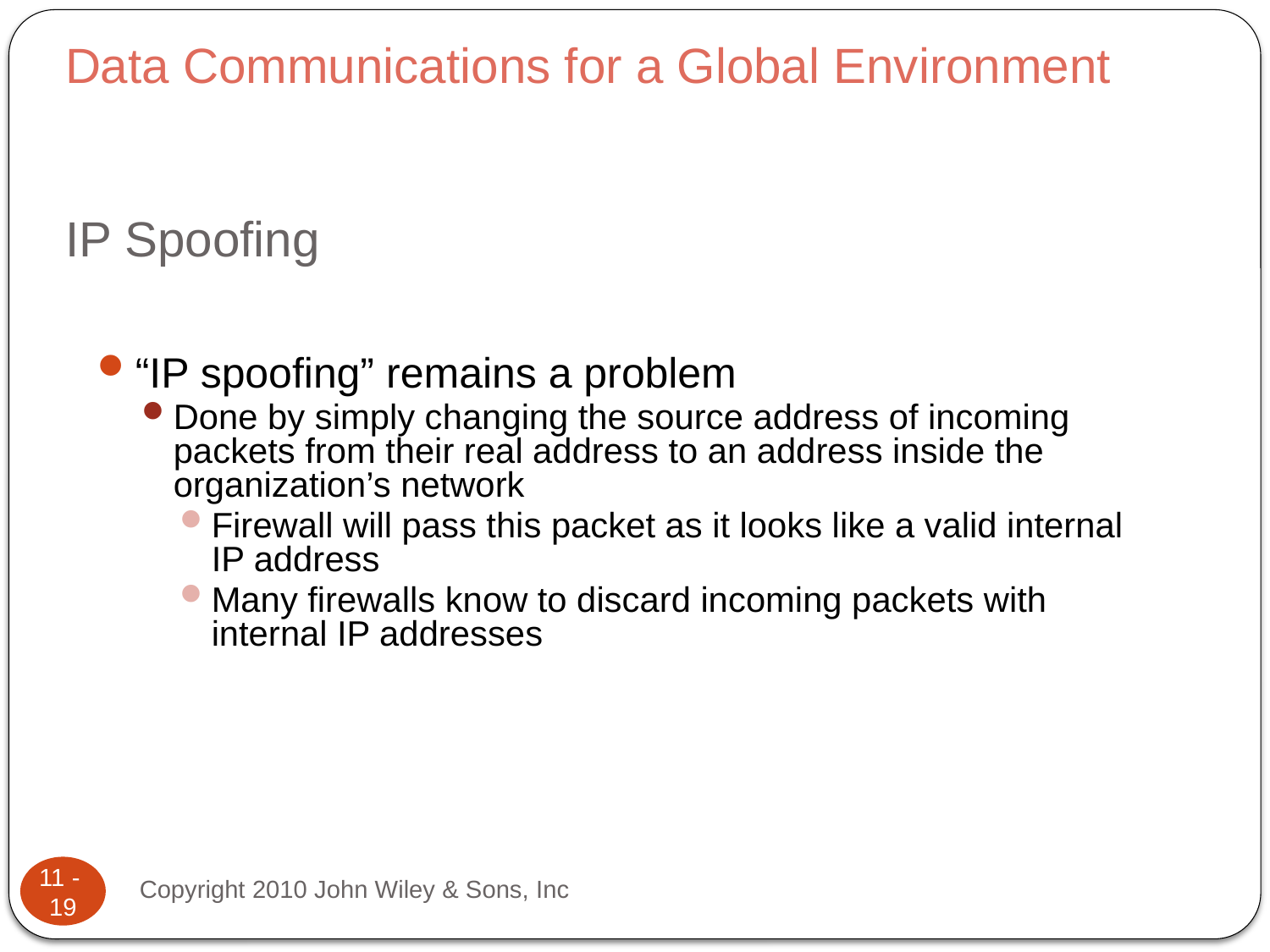

Data Communications for a Global Environment
# IP Spoofing
“IP spoofing” remains a problem
Done by simply changing the source address of incoming packets from their real address to an address inside the organization’s network
Firewall will pass this packet as it looks like a valid internal IP address
Many firewalls know to discard incoming packets with internal IP addresses

11 - 19
Copyright 2010 John Wiley & Sons, Inc